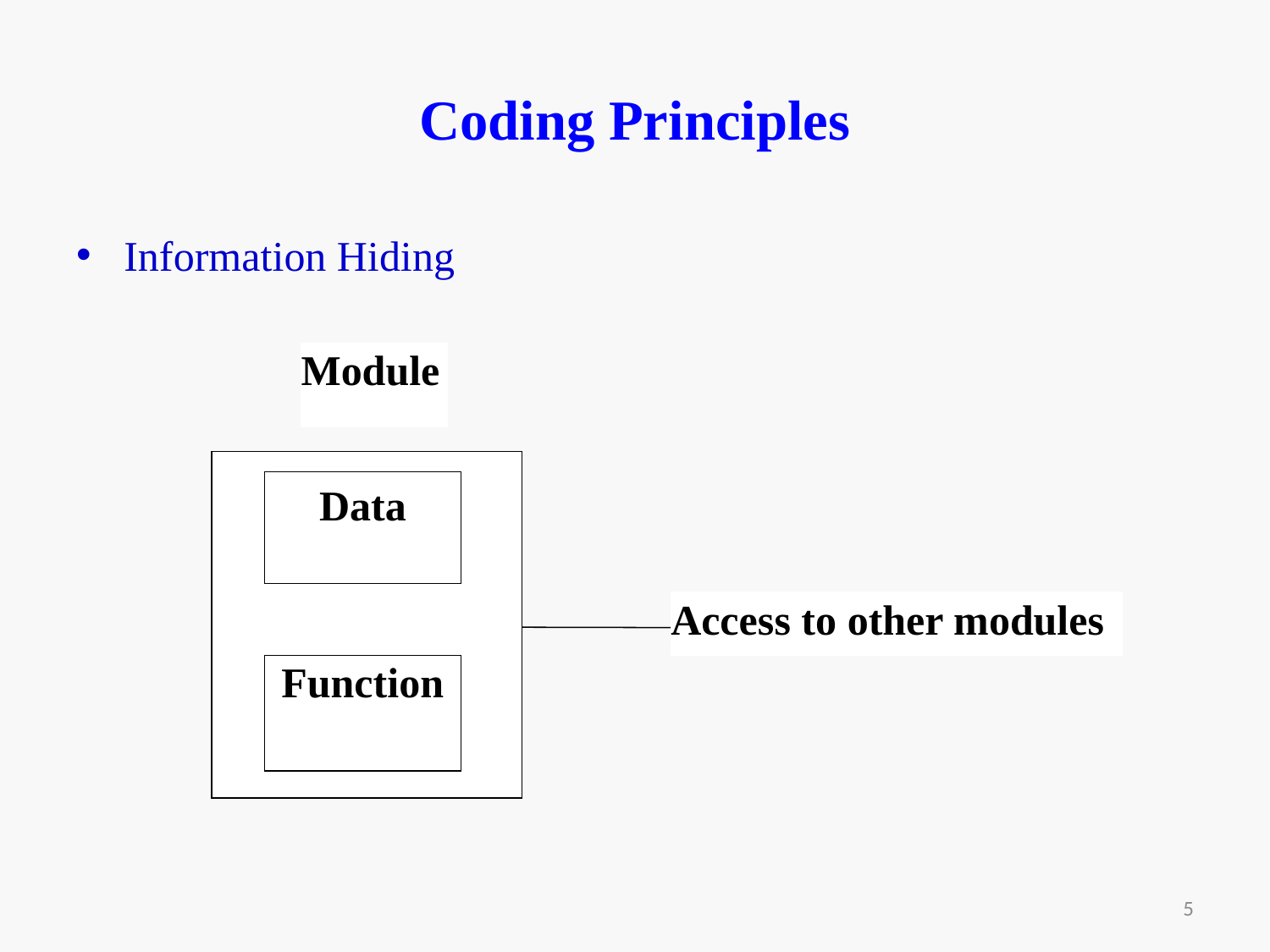

# Coding Principles
Information Hiding

Module

Data
Access to other modules

Function
5